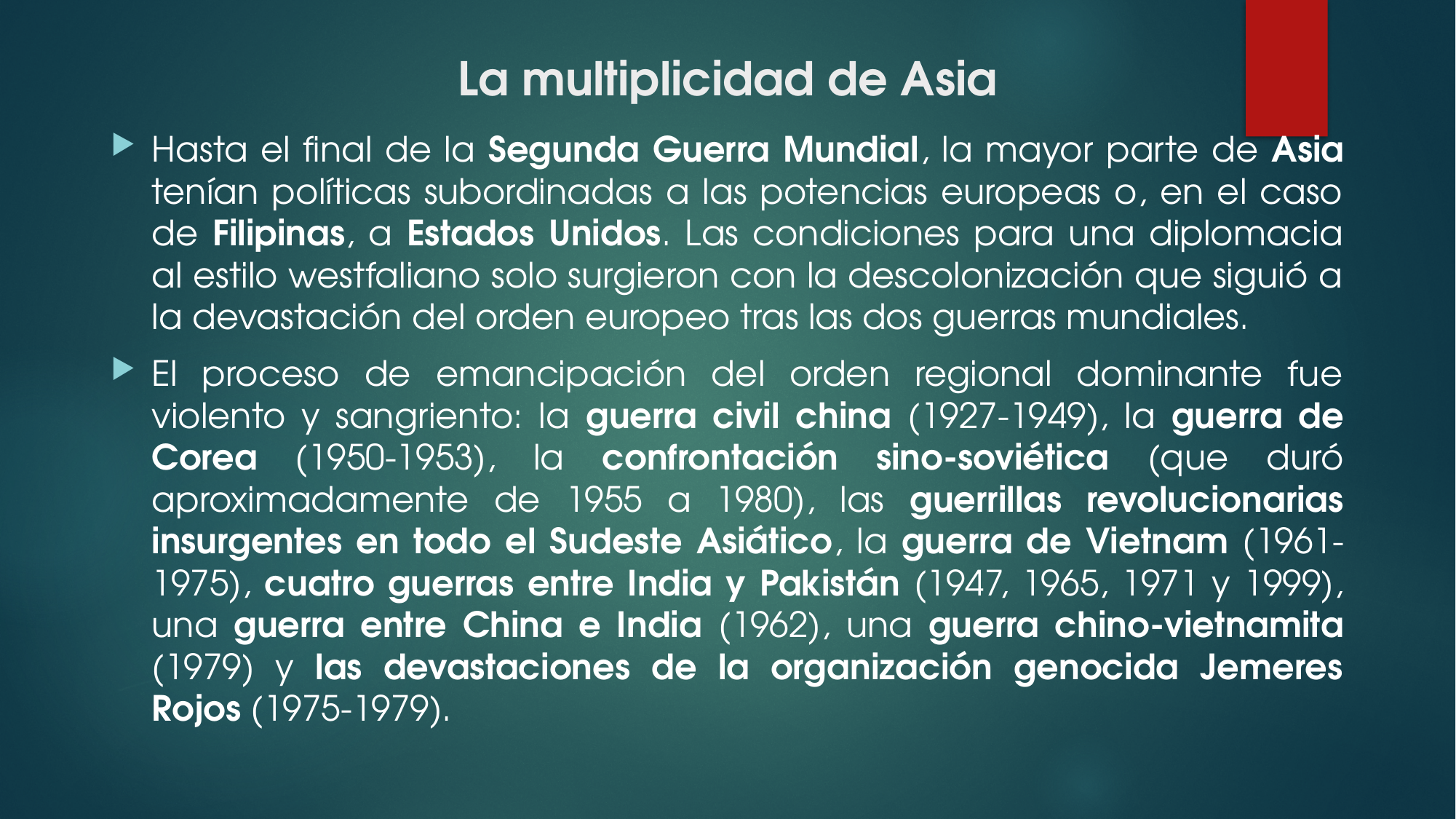

# La multiplicidad de Asia
Hasta el final de la Segunda Guerra Mundial, la mayor parte de Asia tenían políticas subordinadas a las potencias europeas o, en el caso de Filipinas, a Estados Unidos. Las condiciones para una diplomacia al estilo westfaliano solo surgieron con la descolonización que siguió a la devastación del orden europeo tras las dos guerras mundiales.
El proceso de emancipación del orden regional dominante fue violento y sangriento: la guerra civil china (1927-1949), la guerra de Corea (1950-1953), la confrontación sino-soviética (que duró aproximadamente de 1955 a 1980), las guerrillas revolucionarias insurgentes en todo el Sudeste Asiático, la guerra de Vietnam (1961-1975), cuatro guerras entre India y Pakistán (1947, 1965, 1971 y 1999), una guerra entre China e India (1962), una guerra chino-vietnamita (1979) y las devastaciones de la organización genocida Jemeres Rojos (1975-1979).